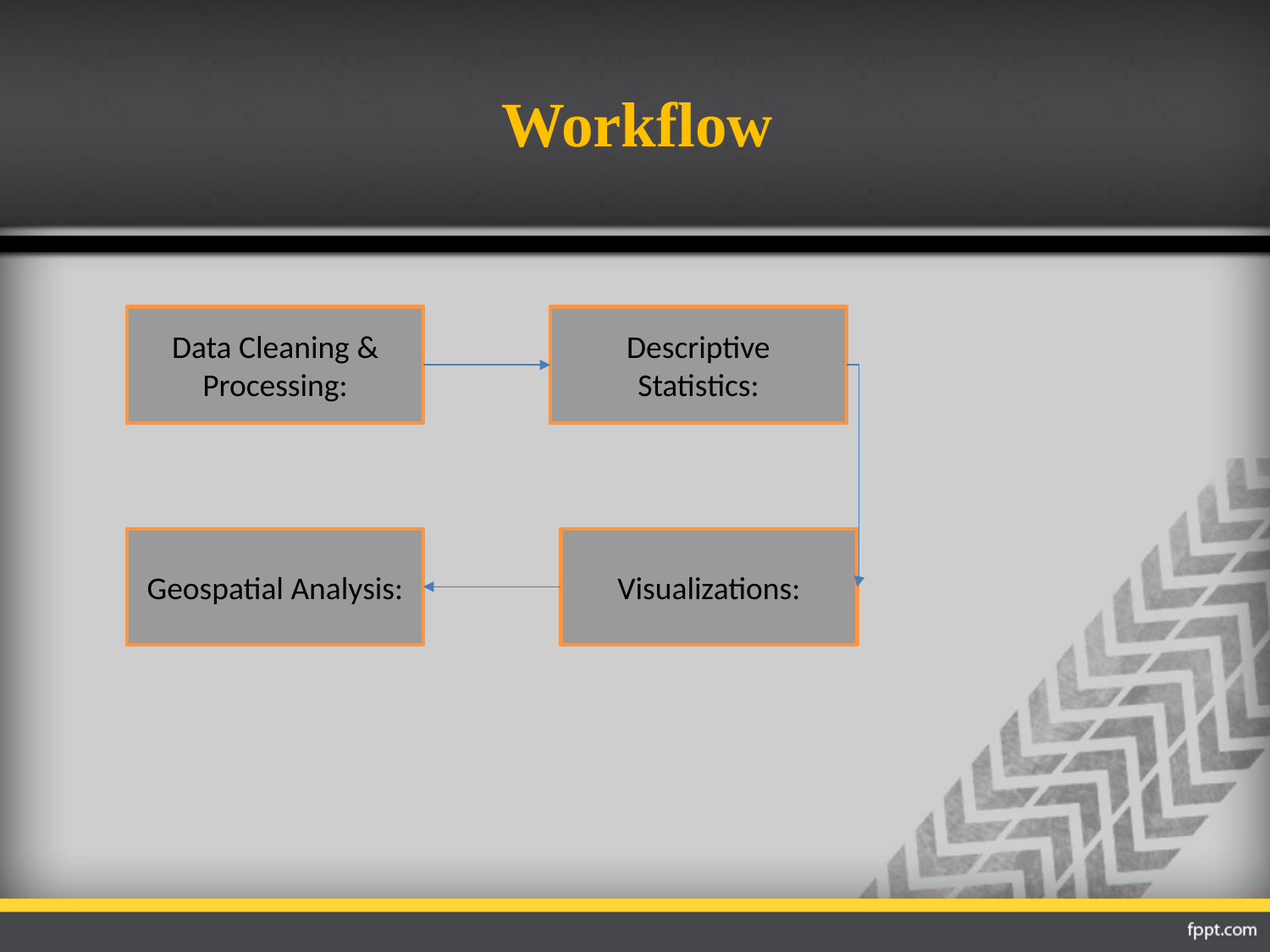

# Workflow
Data Cleaning & Processing:
Descriptive Statistics:
Geospatial Analysis:
Visualizations: